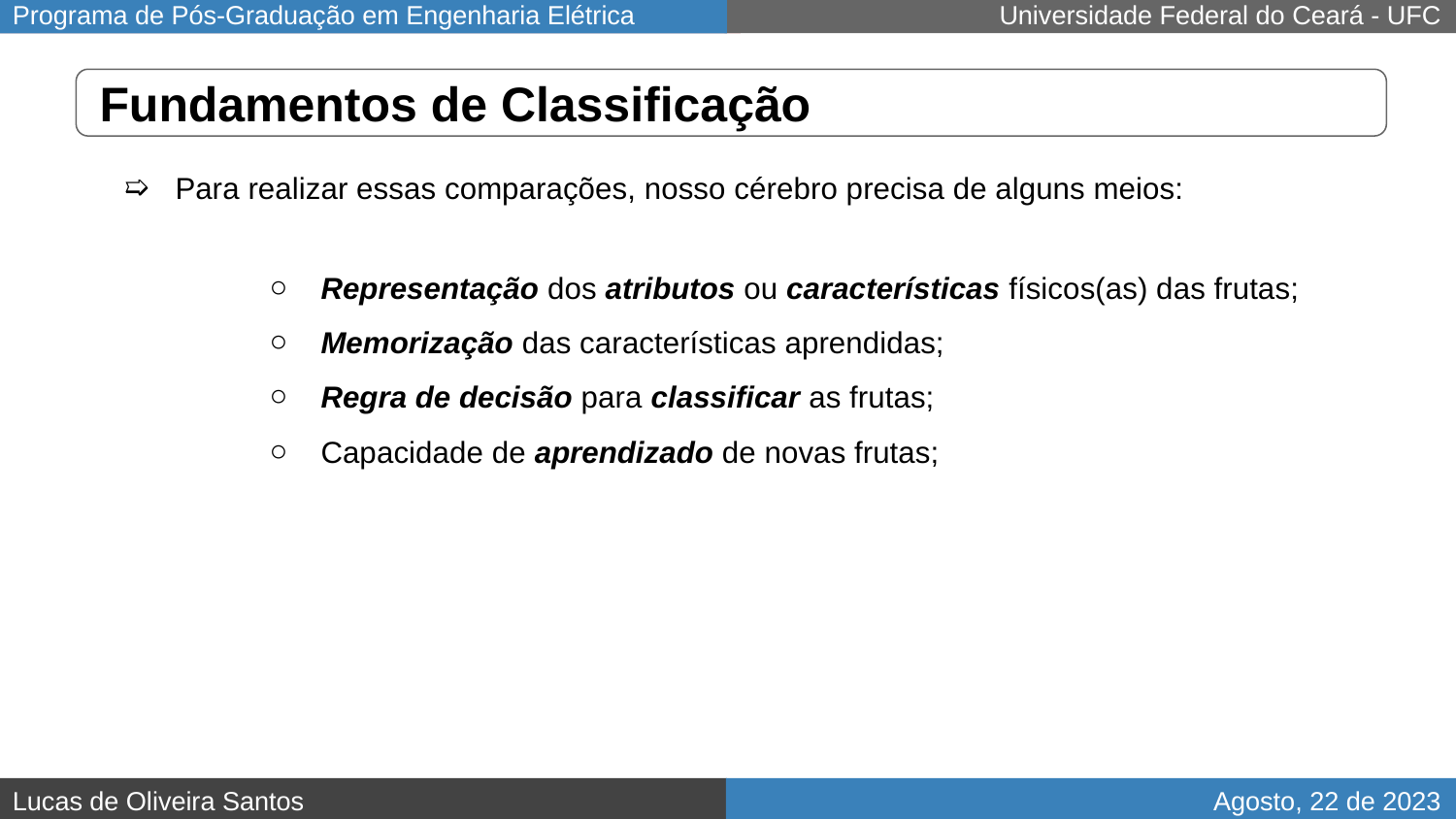

# Fundamentos de Classificação
Para realizar essas comparações, nosso cérebro precisa de alguns meios:

Representação dos atributos ou características físicos(as) das frutas;
Memorização das características aprendidas;
Regra de decisão para classificar as frutas;
Capacidade de aprendizado de novas frutas;